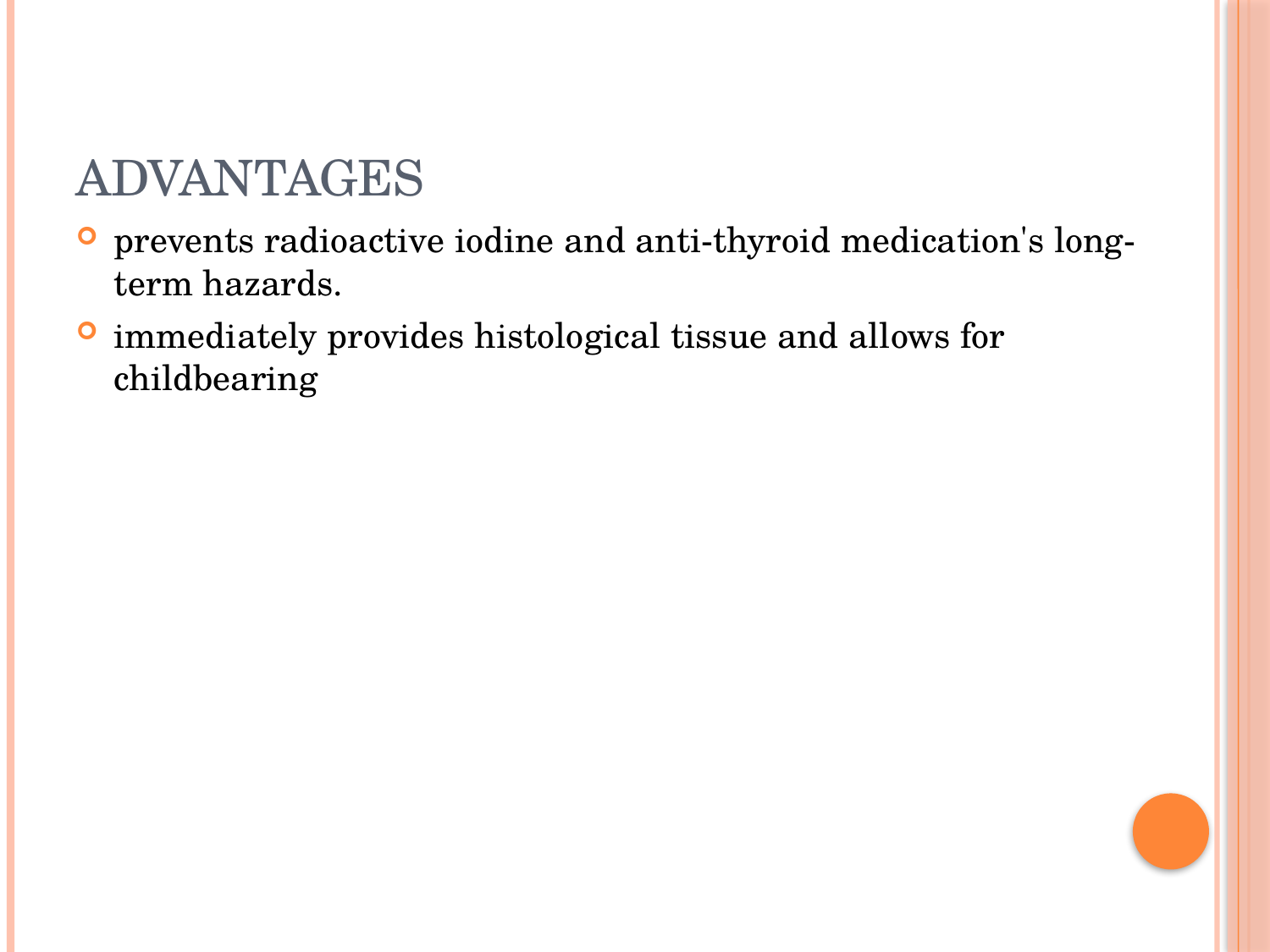

# ADVANTAGES
prevents radioactive iodine and anti-thyroid medication's long-term hazards.
immediately provides histological tissue and allows for childbearing